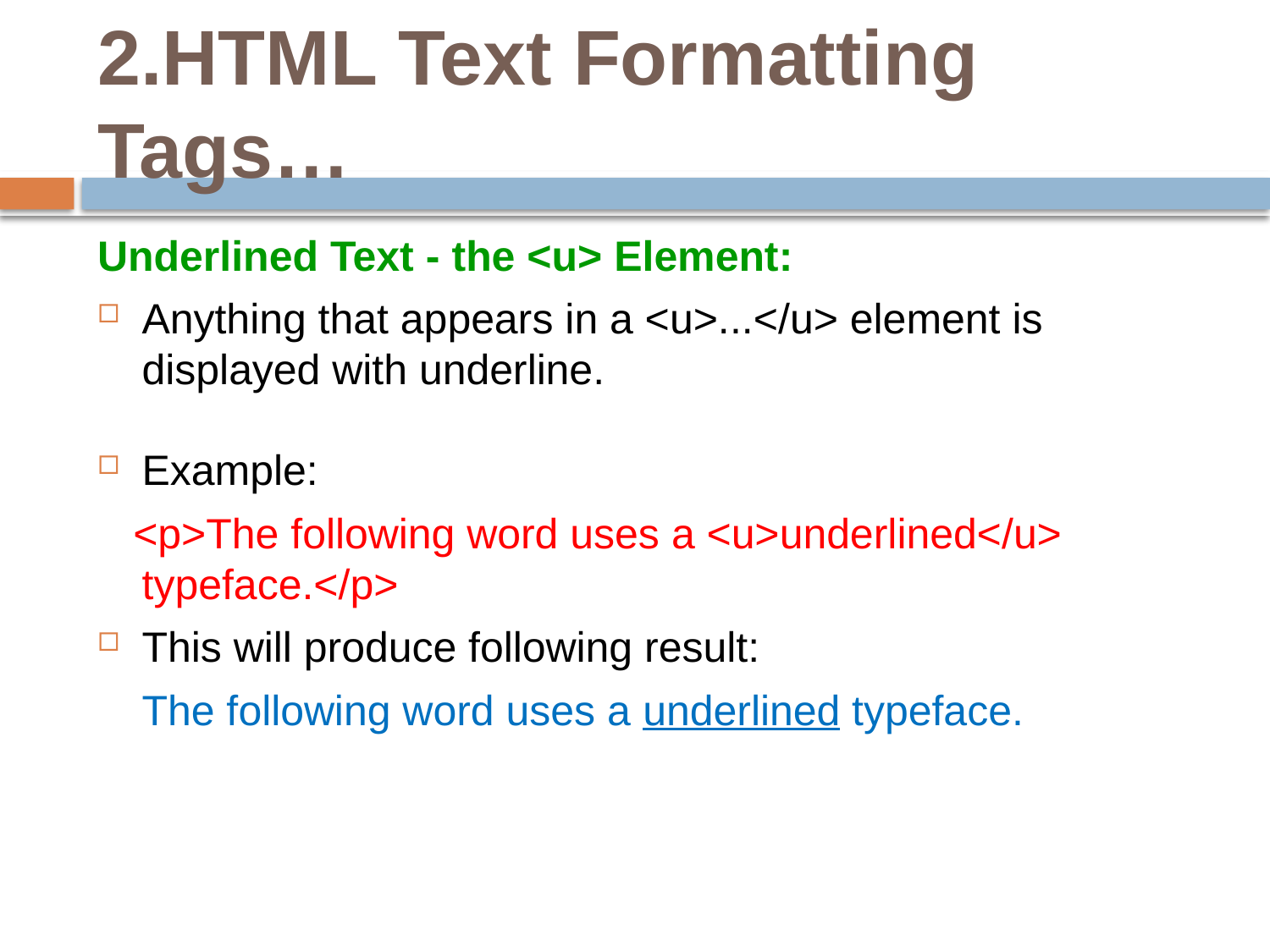

# 2.HTML Text Formatting Tags…
Underlined Text - the <u> Element:
Anything that appears in a <u>...</u> element is displayed with underline.

Example:
   <p>The following word uses a <u>underlined</u> typeface.</p>
This will produce following result:
	The following word uses a underlined typeface.